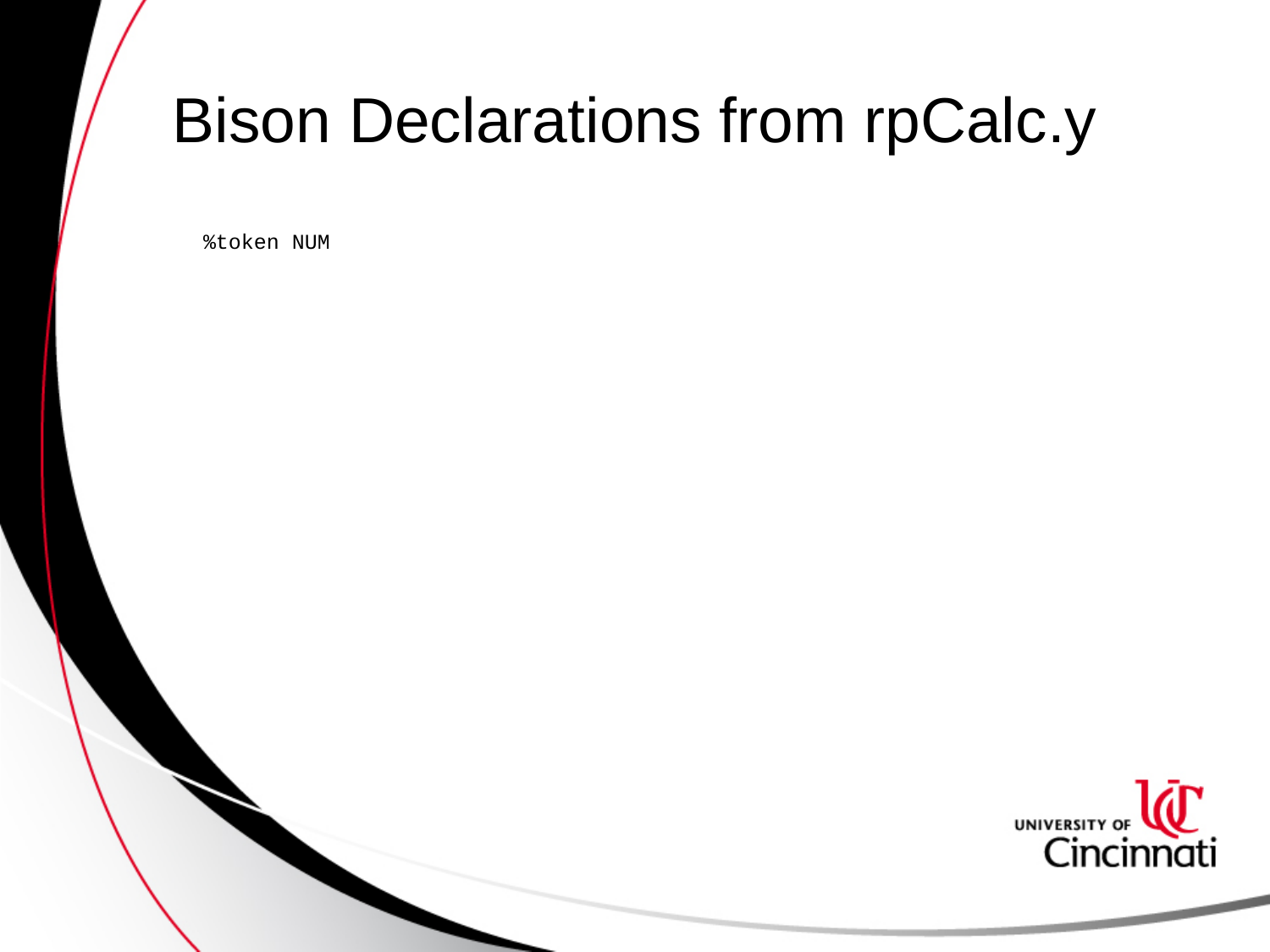

# Bison Declarations from rpCalc.y
%token NUM